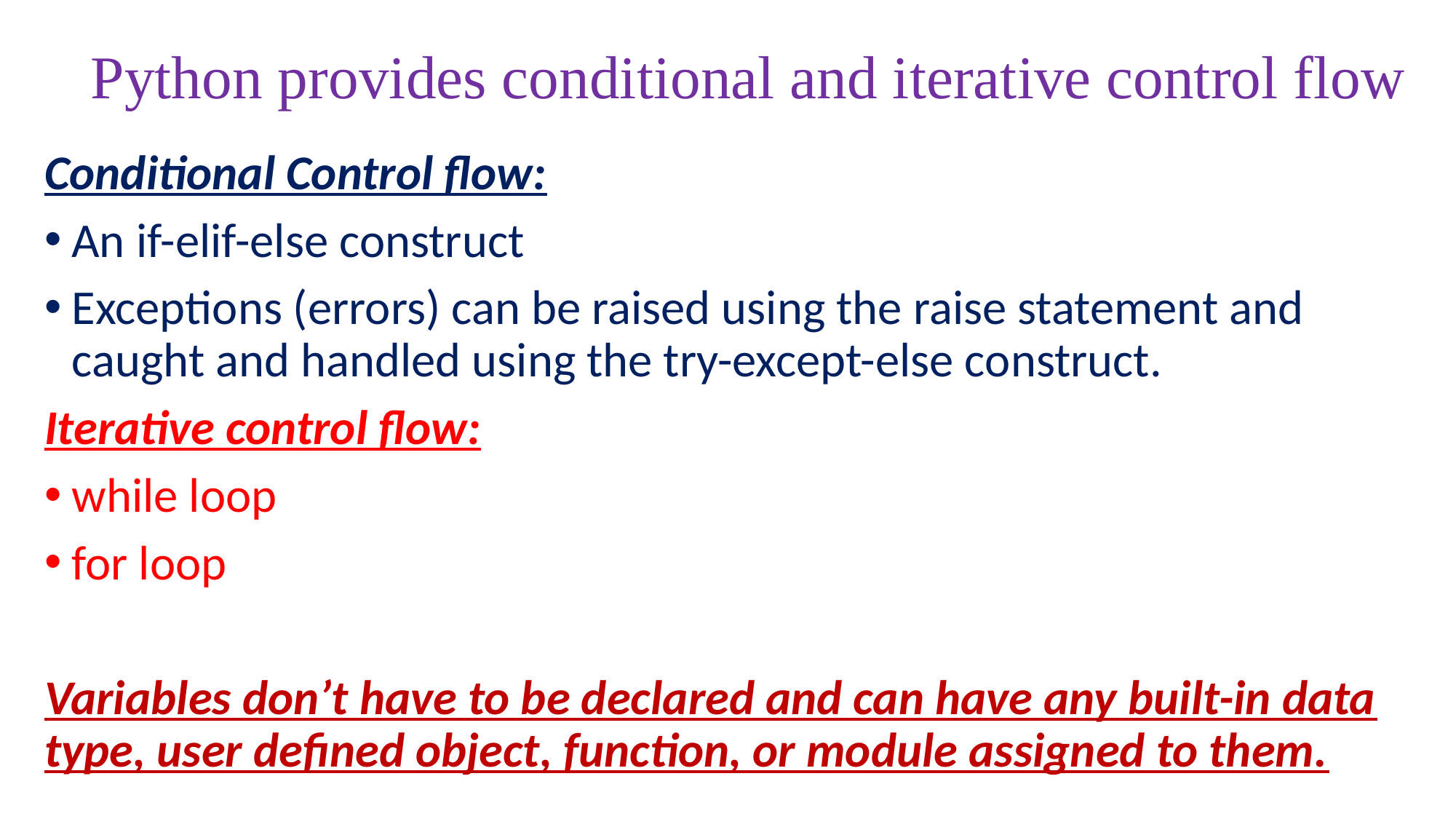

# Python provides conditional and iterative control flow
Conditional Control flow:
An if-elif-else construct
Exceptions (errors) can be raised using the raise statement and caught and handled using the try-except-else construct.
Iterative control flow:
while loop
for loop

Variables don’t have to be declared and can have any built-in data type, user defined object, function, or module assigned to them.